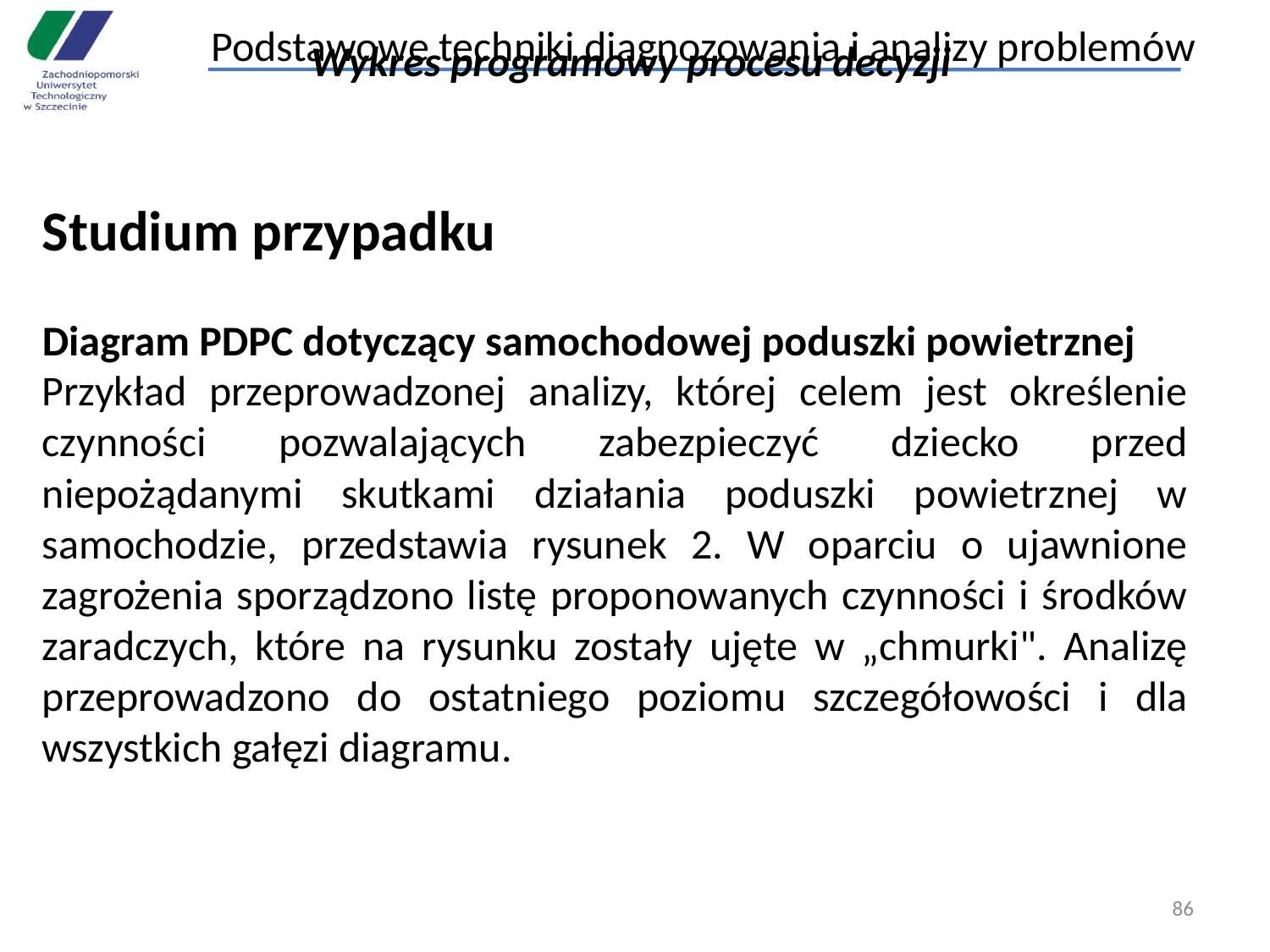

Podstawowe techniki diagnozowania i analizy problemów
# Wykres programowy procesu decyzji
Studium przypadku

Diagram PDPC dotyczący samochodowej poduszki powietrznej
Przykład przeprowadzonej analizy, której celem jest określenie czynności pozwalających zabezpieczyć dziecko przed niepożądanymi skutkami działania poduszki powietrznej w samochodzie, przedstawia rysunek 2. W oparciu o ujawnione zagrożenia sporządzono listę proponowanych czynności i środków zaradczych, które na rysunku zostały ujęte w „chmurki". Analizę przeprowadzono do ostatniego poziomu szczegółowości i dla wszystkich gałęzi diagramu.

86